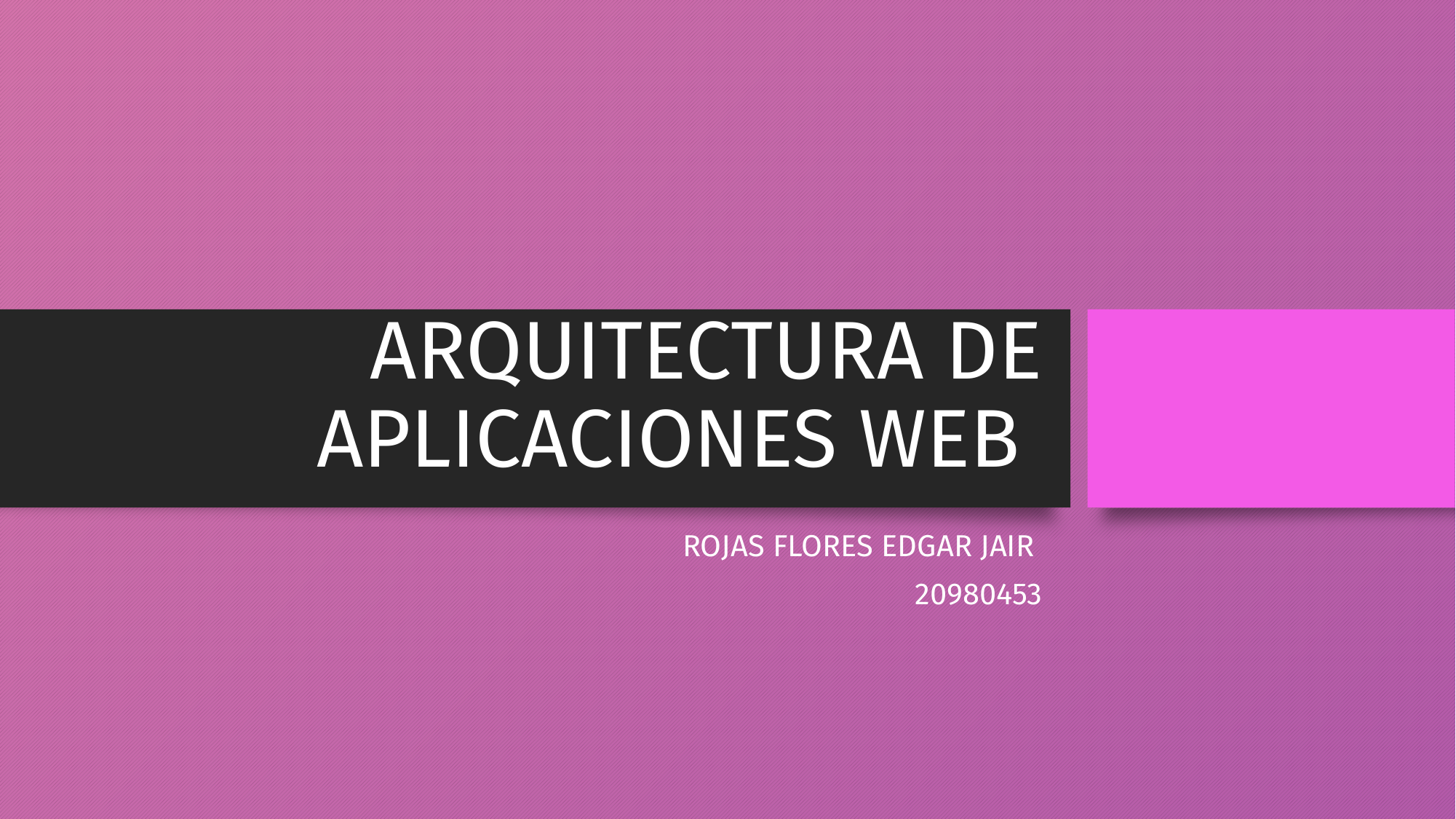

# ARQUITECTURA DE APLICACIONES WEB
ROJAS FLORES EDGAR JAIR
20980453